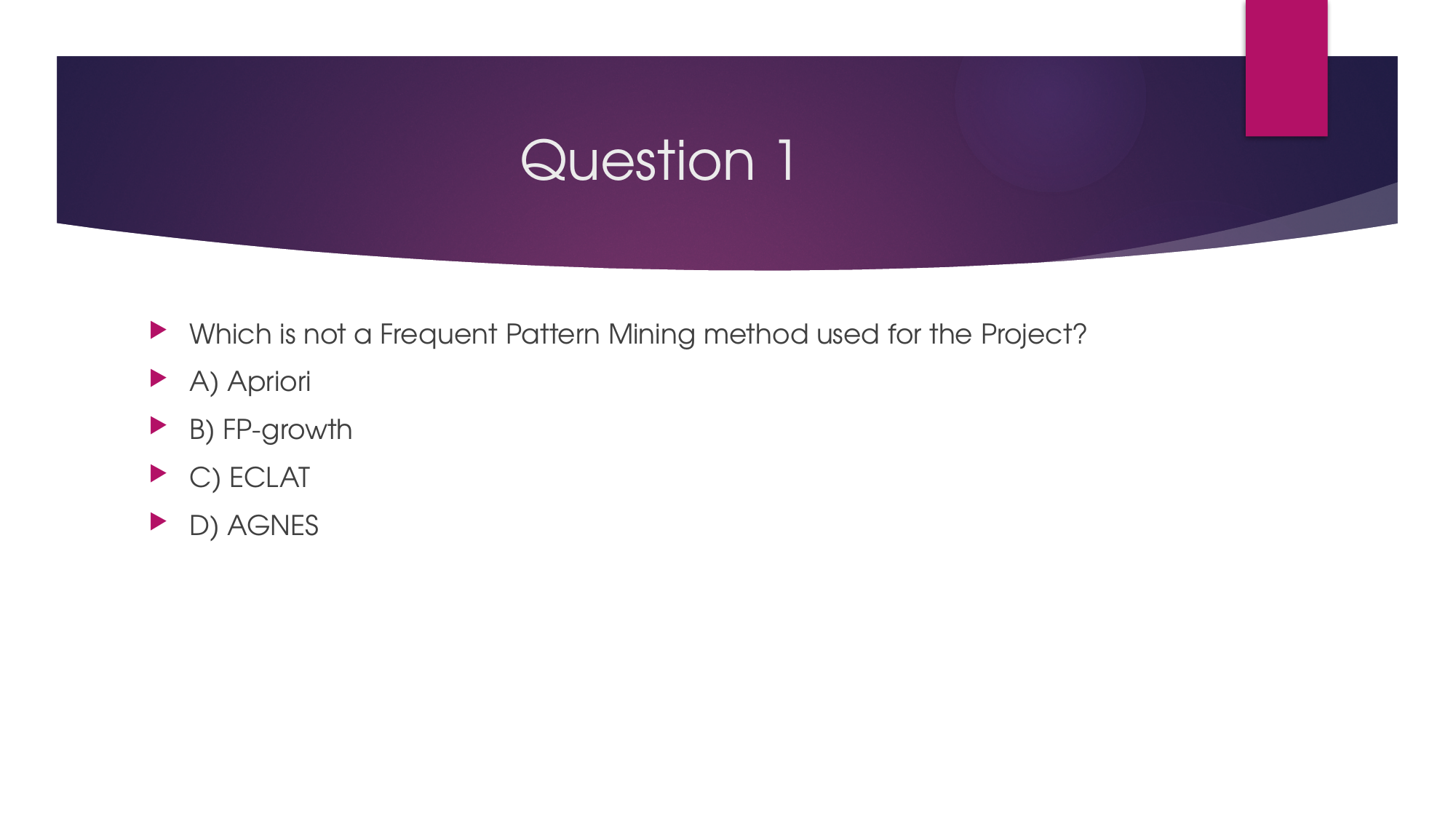

# Question 1
Which is not a Frequent Pattern Mining method used for the Project?
A) Apriori
B) FP-growth
C) ECLAT
D) AGNES